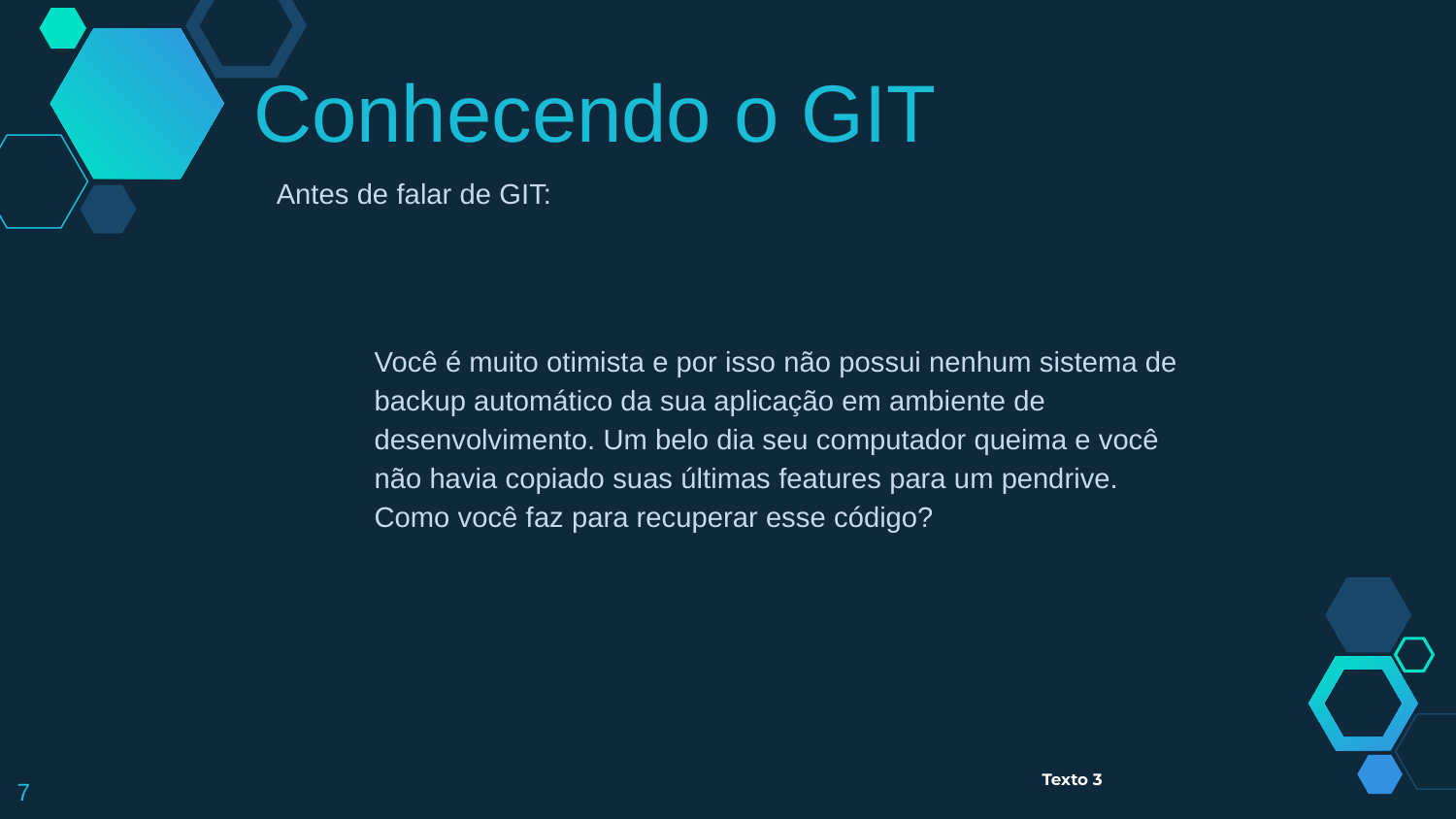

Conhecendo o GIT
Antes de falar de GIT:
Você é muito otimista e por isso não possui nenhum sistema de backup automático da sua aplicação em ambiente de desenvolvimento. Um belo dia seu computador queima e você não havia copiado suas últimas features para um pendrive. Como você faz para recuperar esse código?

7
Texto 3